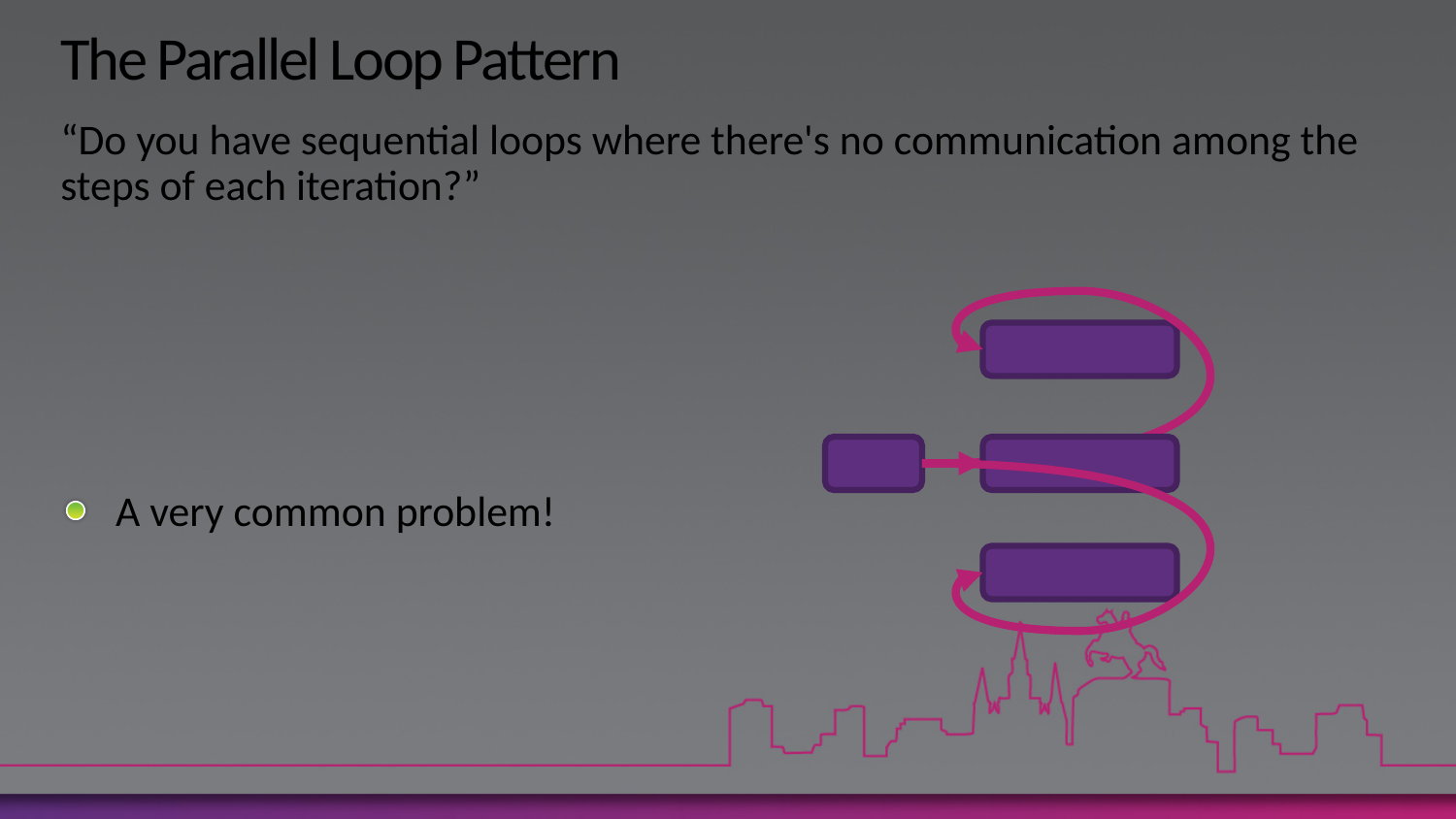

# The Parallel Loop Pattern
“Do you have sequential loops where there's no communication among the steps of each iteration?”

A very common problem!